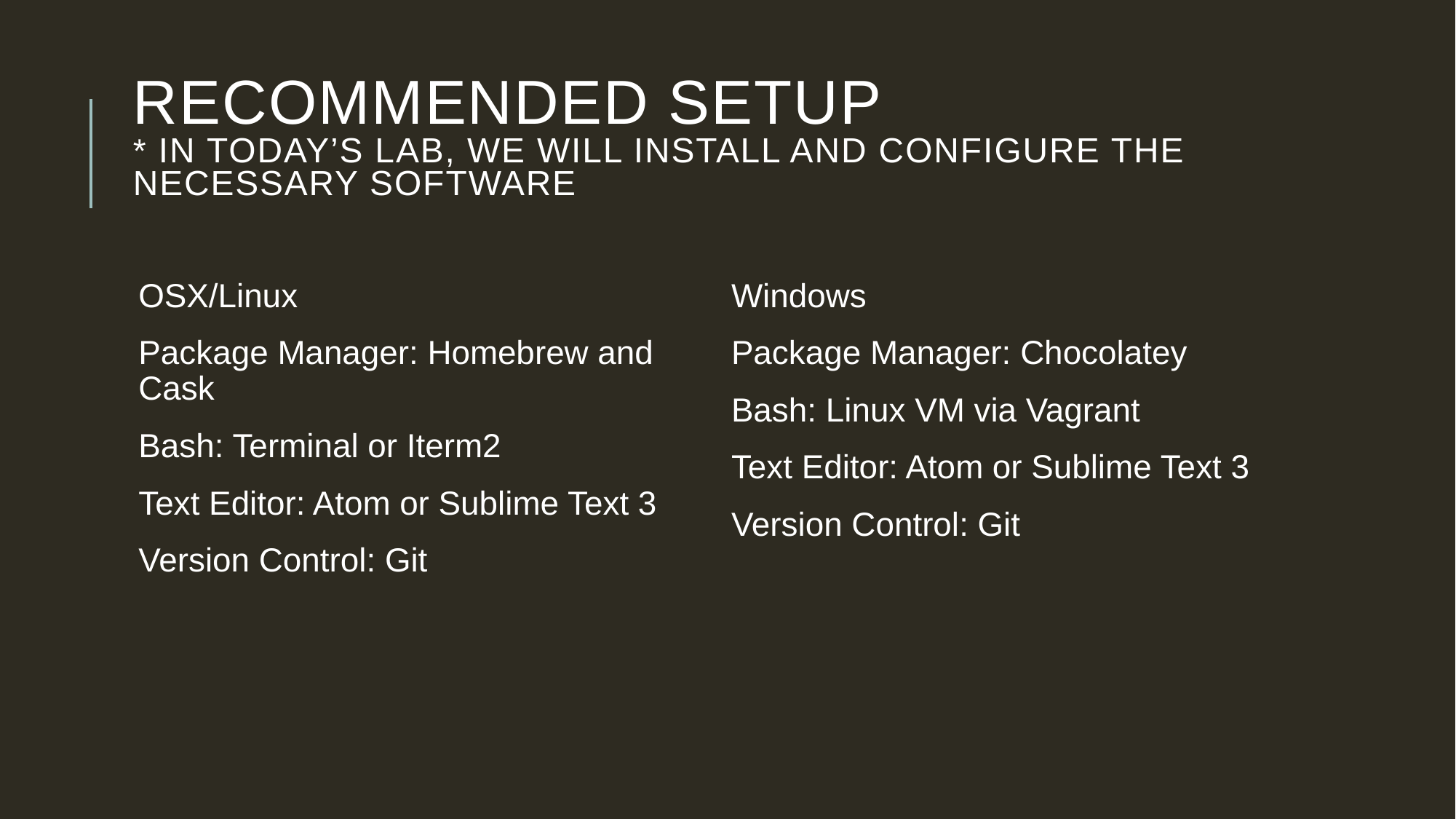

# Recommended Setup * In today’s lab, we will install and configure the necessary software
OSX/Linux
Package Manager: Homebrew and Cask
Bash: Terminal or Iterm2
Text Editor: Atom or Sublime Text 3
Version Control: Git

Windows
Package Manager: Chocolatey
Bash: Linux VM via Vagrant
Text Editor: Atom or Sublime Text 3
Version Control: Git